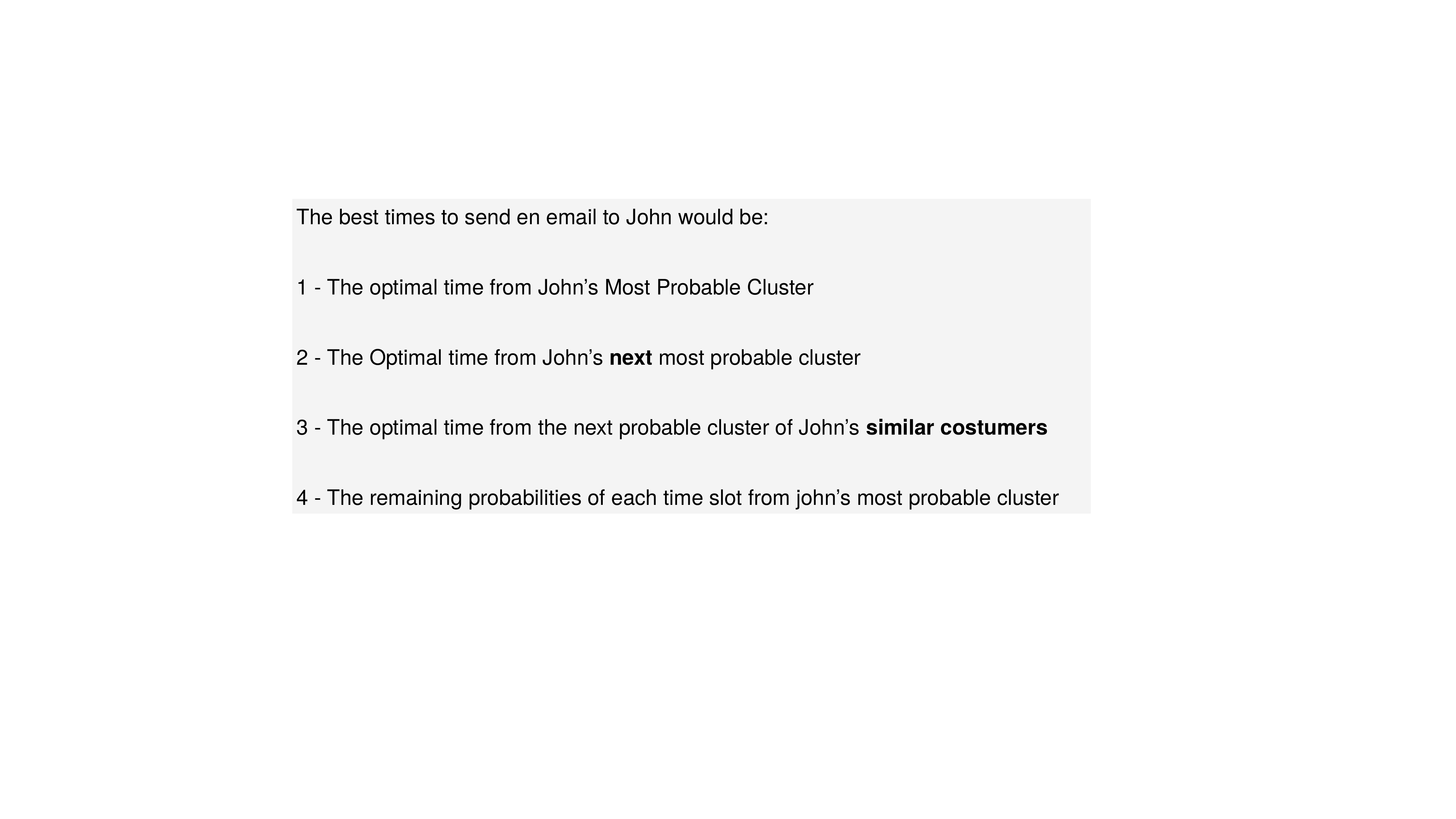

The best times to send en email to John would be:
1 - The optimal time from John’s Most Probable Cluster
2 - The Optimal time from John’s next most probable cluster
3 - The optimal time from the next probable cluster of John’s similar costumers
4 - The remaining probabilities of each time slot from john’s most probable cluster